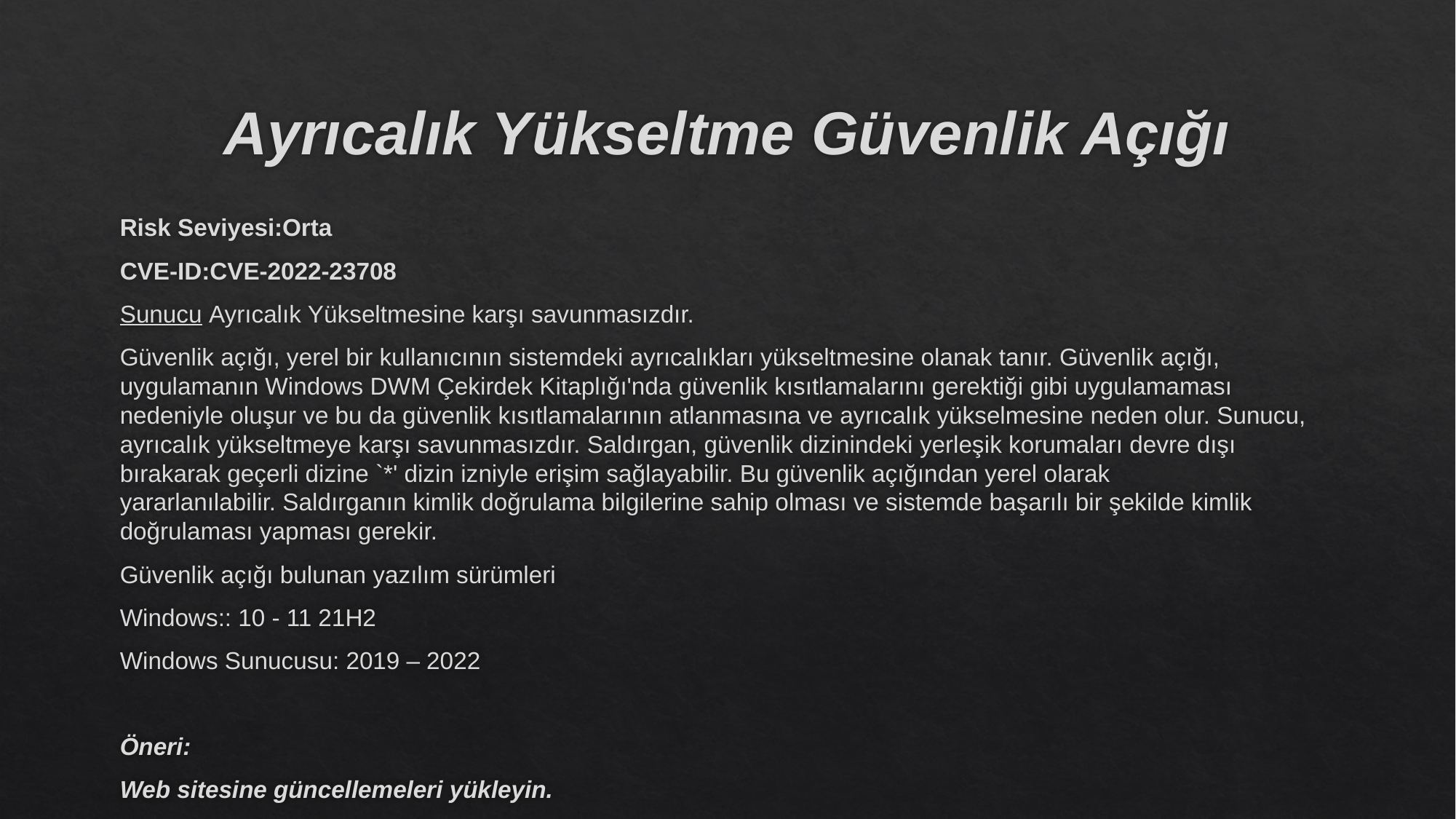

# Ayrıcalık Yükseltme Güvenlik Açığı
Risk Seviyesi:Orta
CVE-ID:CVE-2022-23708
Sunucu Ayrıcalık Yükseltmesine karşı savunmasızdır.
Güvenlik açığı, yerel bir kullanıcının sistemdeki ayrıcalıkları yükseltmesine olanak tanır. Güvenlik açığı, uygulamanın Windows DWM Çekirdek Kitaplığı'nda güvenlik kısıtlamalarını gerektiği gibi uygulamaması nedeniyle oluşur ve bu da güvenlik kısıtlamalarının atlanmasına ve ayrıcalık yükselmesine neden olur. Sunucu, ayrıcalık yükseltmeye karşı savunmasızdır. Saldırgan, güvenlik dizinindeki yerleşik korumaları devre dışı bırakarak geçerli dizine `*' dizin izniyle erişim sağlayabilir. Bu güvenlik açığından yerel olarak yararlanılabilir. Saldırganın kimlik doğrulama bilgilerine sahip olması ve sistemde başarılı bir şekilde kimlik doğrulaması yapması gerekir.
Güvenlik açığı bulunan yazılım sürümleri
Windows:: 10 - 11 21H2
Windows Sunucusu: 2019 – 2022

Öneri:
Web sitesine güncellemeleri yükleyin.